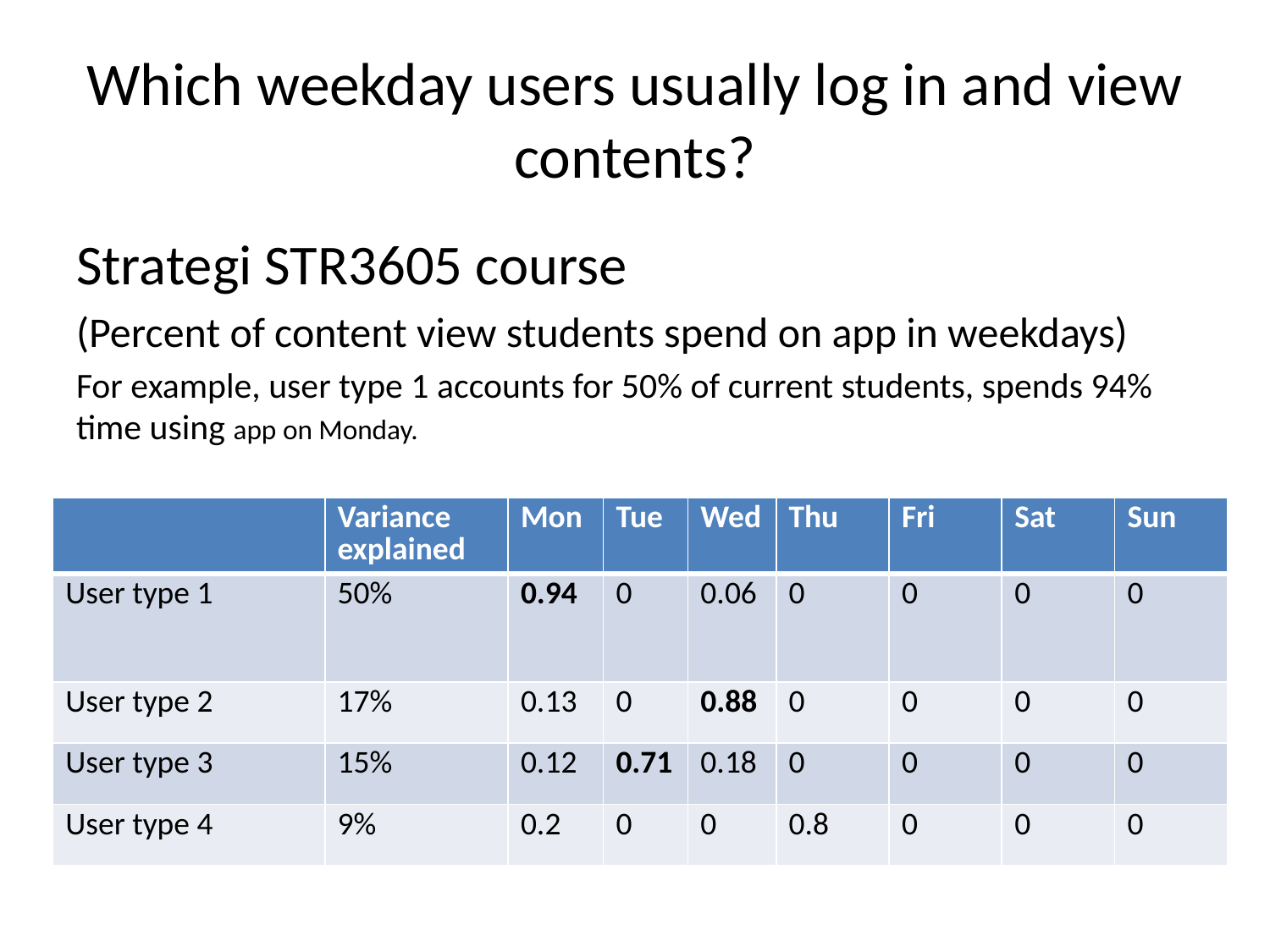

# Which weekday users usually log in and view contents?
Strategi STR3605 course
(Percent of content view students spend on app in weekdays)
For example, user type 1 accounts for 50% of current students, spends 94% time using app on Monday.
|  | Variance explained | Mon | Tue | Wed | Thu | Fri | Sat | Sun |
| --- | --- | --- | --- | --- | --- | --- | --- | --- |
| User type 1 | 50% | 0.94 | 0 | 0.06 | 0 | 0 | 0 | 0 |
| User type 2 | 17% | 0.13 | 0 | 0.88 | 0 | 0 | 0 | 0 |
| User type 3 | 15% | 0.12 | 0.71 | 0.18 | 0 | 0 | 0 | 0 |
| User type 4 | 9% | 0.2 | 0 | 0 | 0.8 | 0 | 0 | 0 |